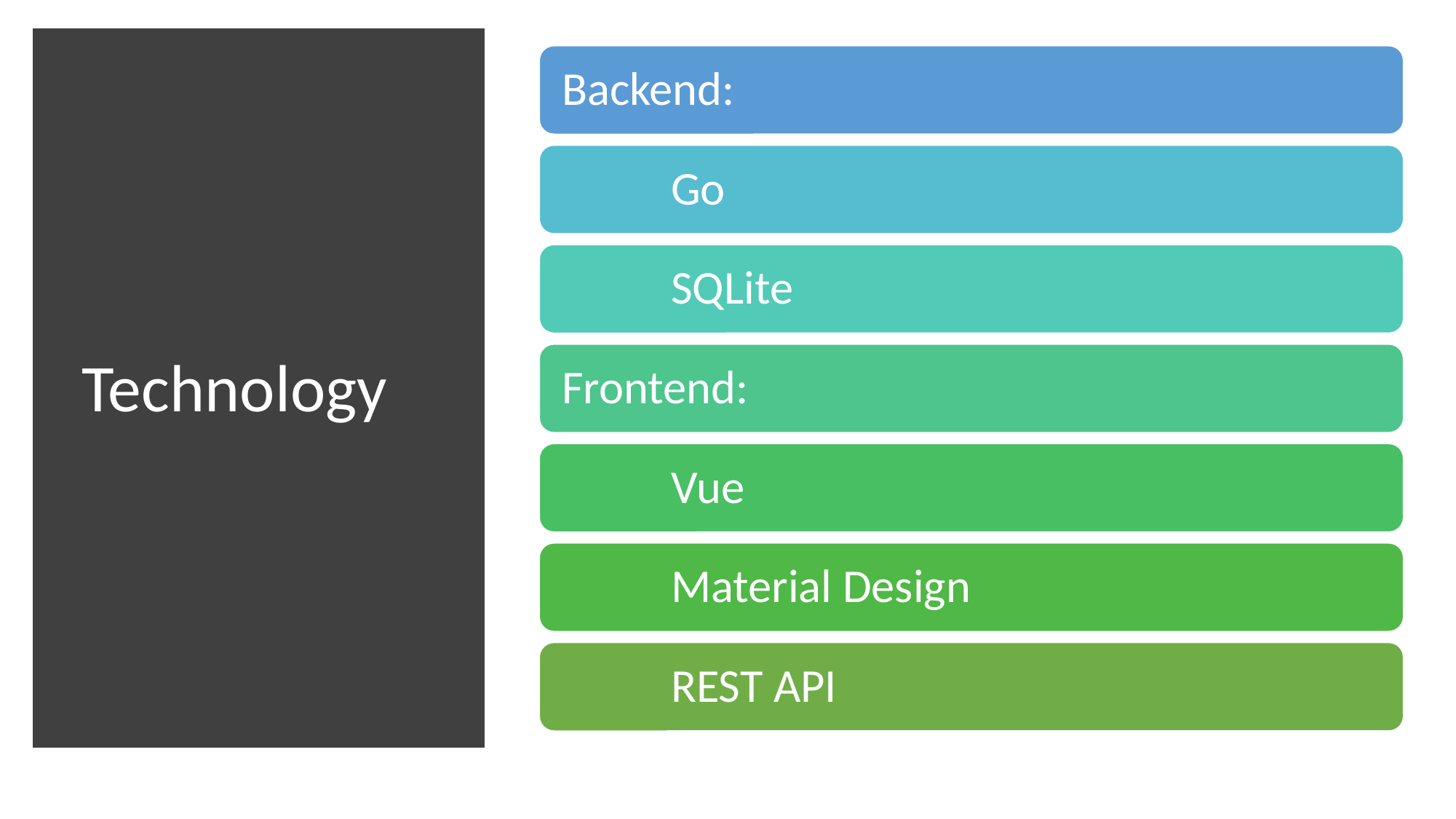

Backend:
	Go
	SQLite
Frontend:
	Vue
	Material Design
	REST API
# Technology